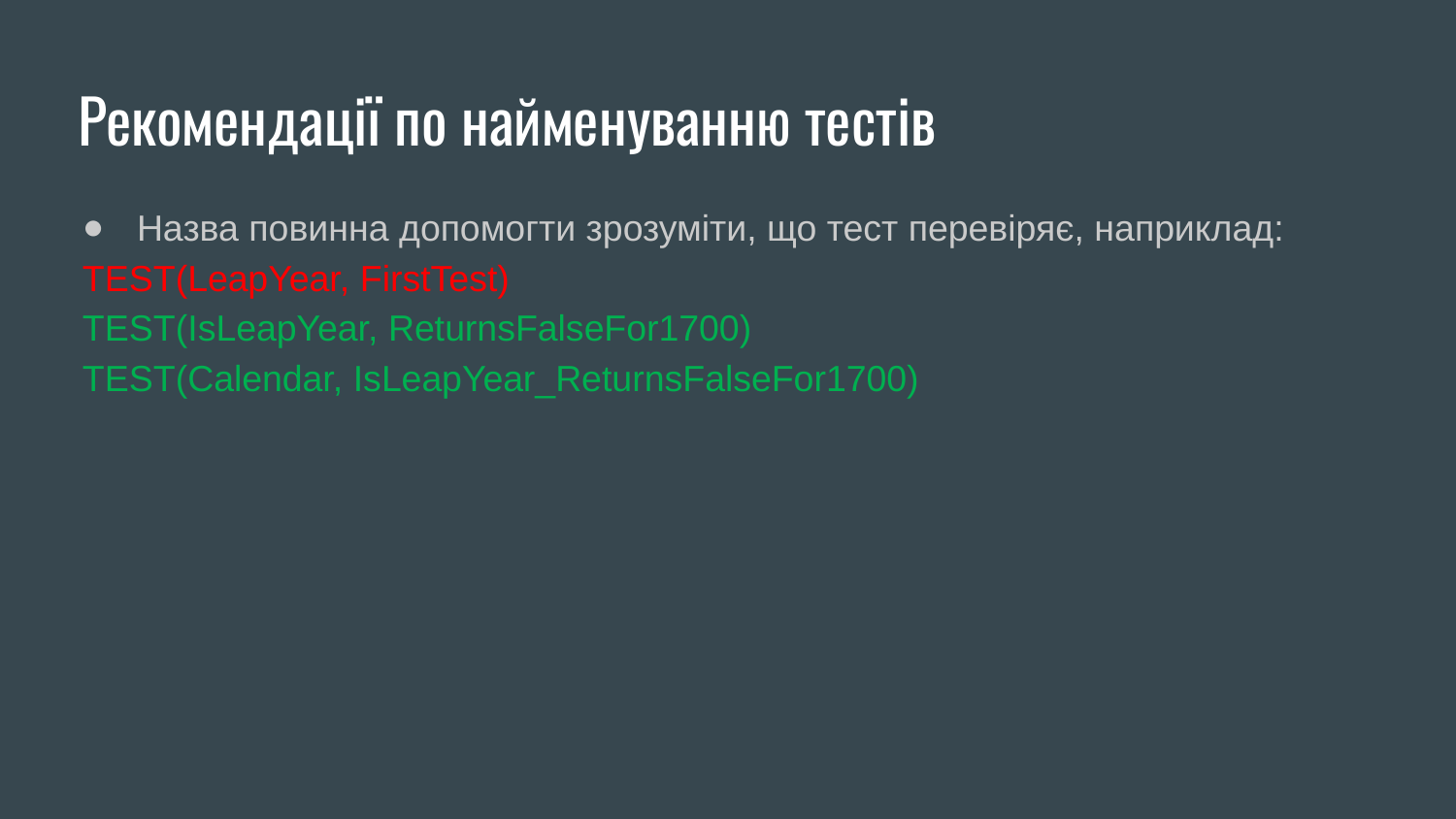

# Рекомендації по найменуванню тестів
Назва повинна допомогти зрозуміти, що тест перевіряє, наприклад:
TEST(LeapYear, FirstTest)
TEST(IsLeapYear, ReturnsFalseFor1700)
TEST(Calendar, IsLeapYear_ReturnsFalseFor1700)